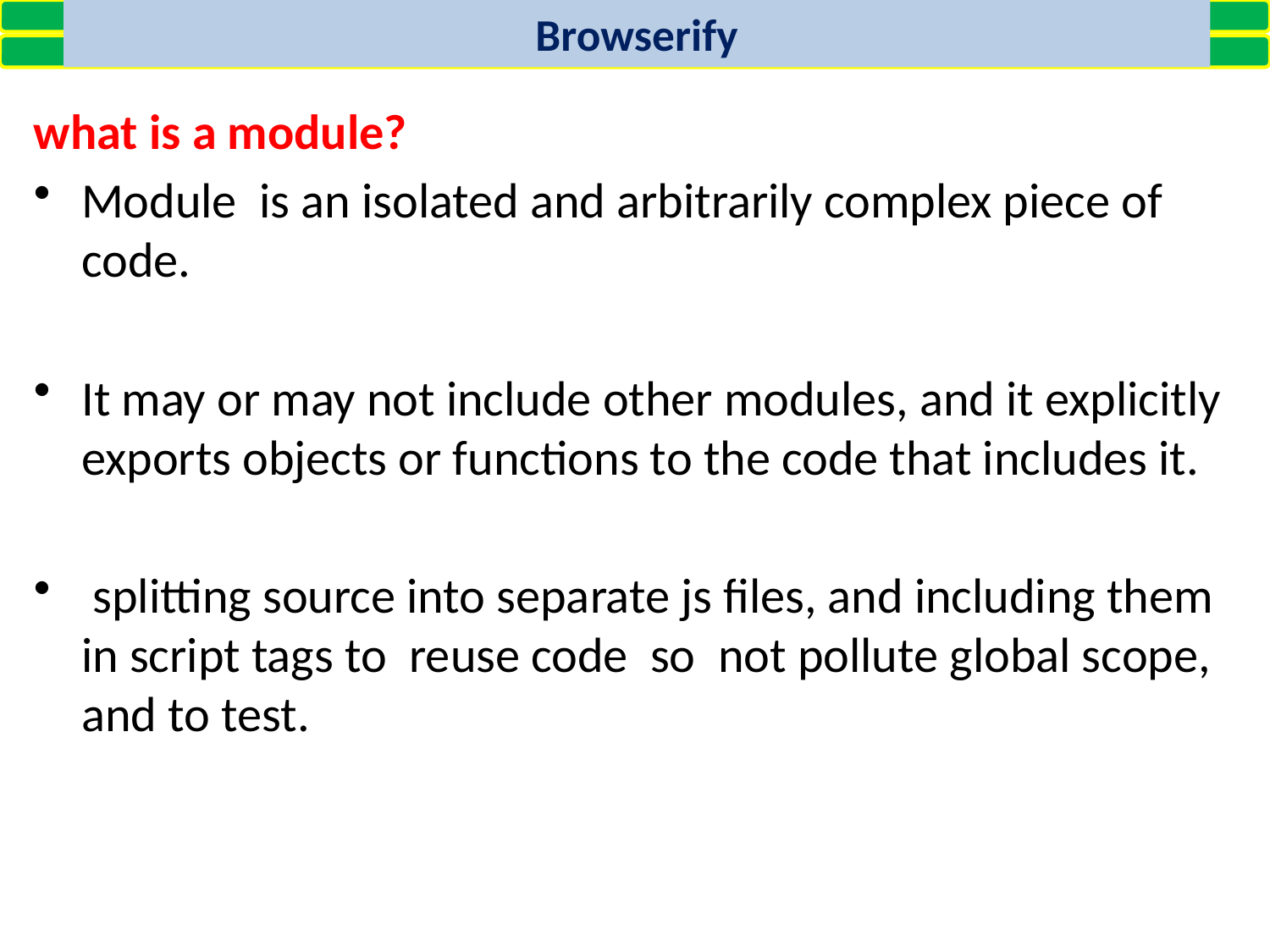

Browserify

what is a module?
Module  is an isolated and arbitrarily complex piece of code.

It may or may not include other modules, and it explicitly exports objects or functions to the code that includes it.

 splitting source into separate js files, and including them in script tags to  reuse code  so  not pollute global scope, and to test.